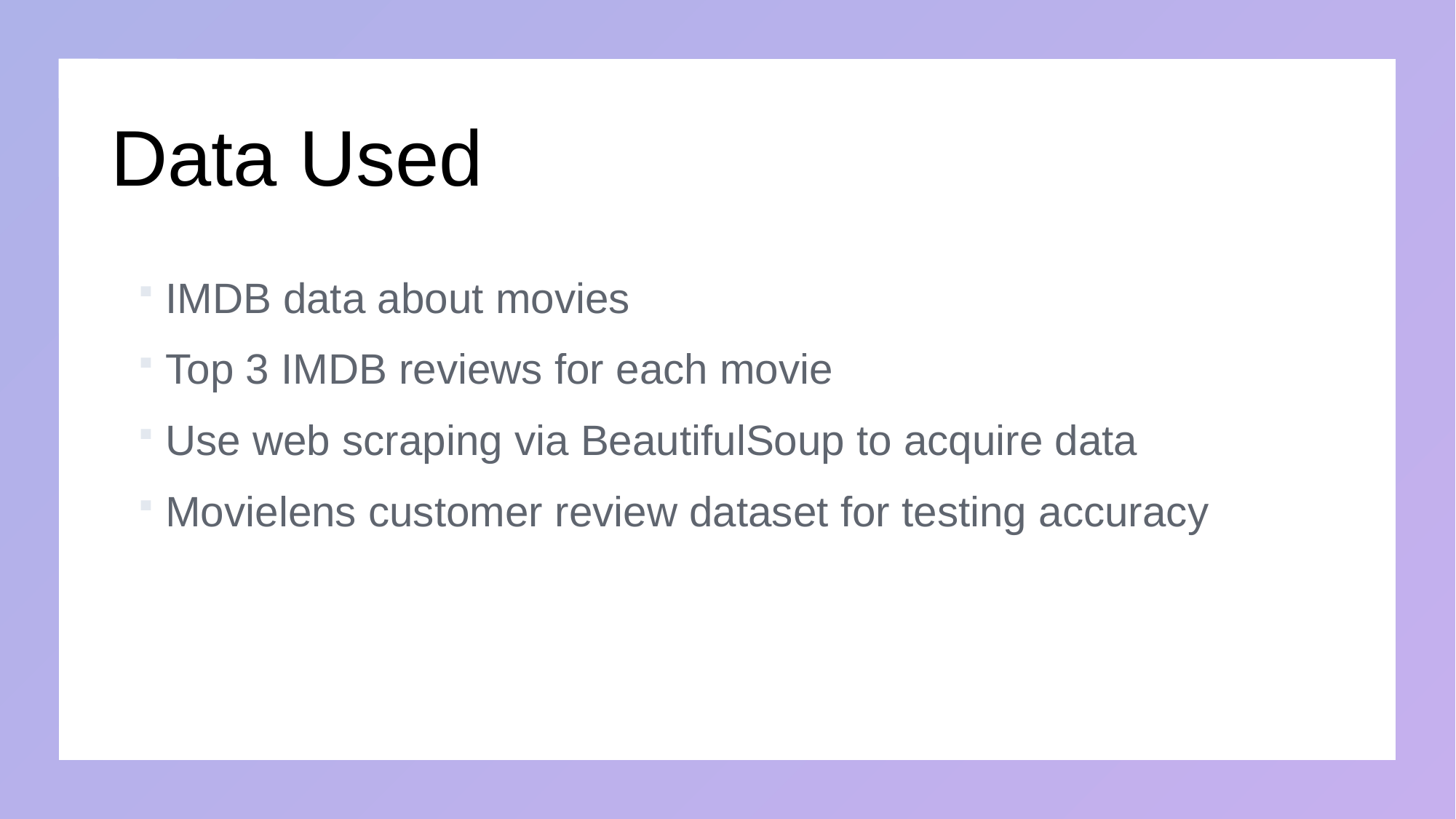

# Data Used
IMDB data about movies
Top 3 IMDB reviews for each movie
Use web scraping via BeautifulSoup to acquire data
Movielens customer review dataset for testing accuracy